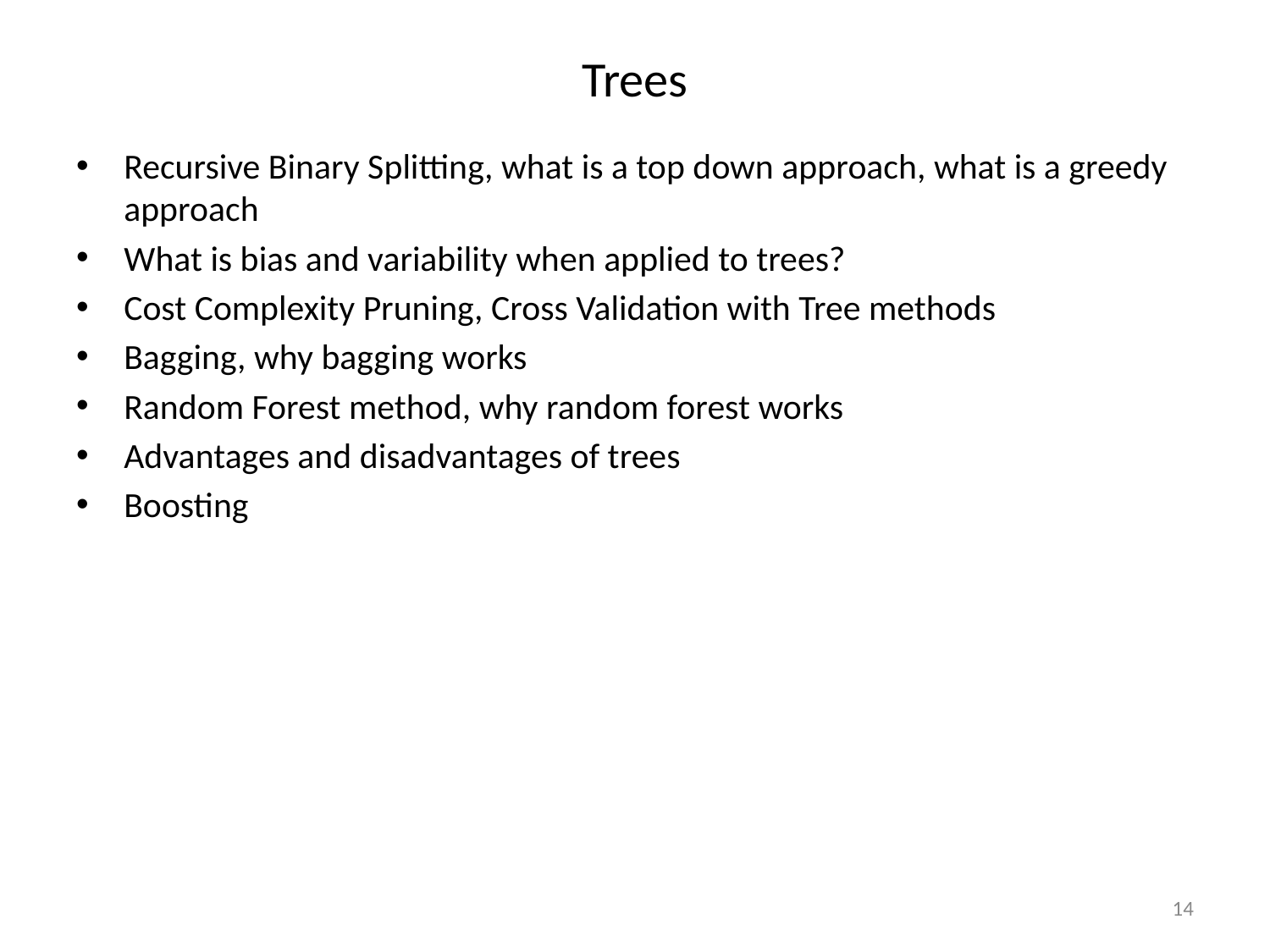

# Trees
Recursive Binary Splitting, what is a top down approach, what is a greedy approach
What is bias and variability when applied to trees?
Cost Complexity Pruning, Cross Validation with Tree methods
Bagging, why bagging works
Random Forest method, why random forest works
Advantages and disadvantages of trees
Boosting

14